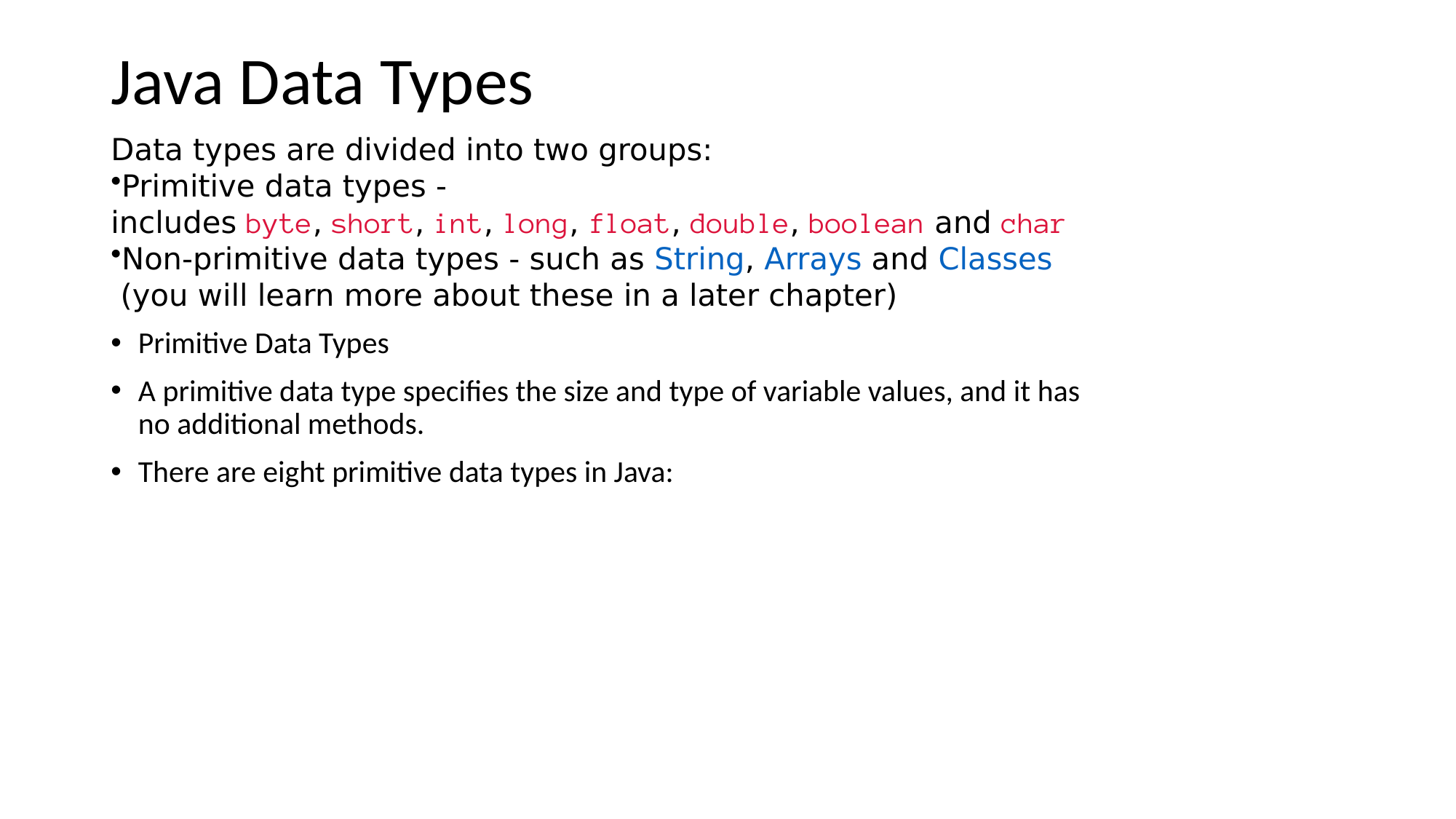

# Java Data Types
Data types are divided into two groups:
Primitive data types - includes byte, short, int, long, float, double, boolean and char
Non-primitive data types - such as String, Arrays and Classes (you will learn more about these in a later chapter)
Primitive Data Types
A primitive data type specifies the size and type of variable values, and it has no additional methods.
There are eight primitive data types in Java: